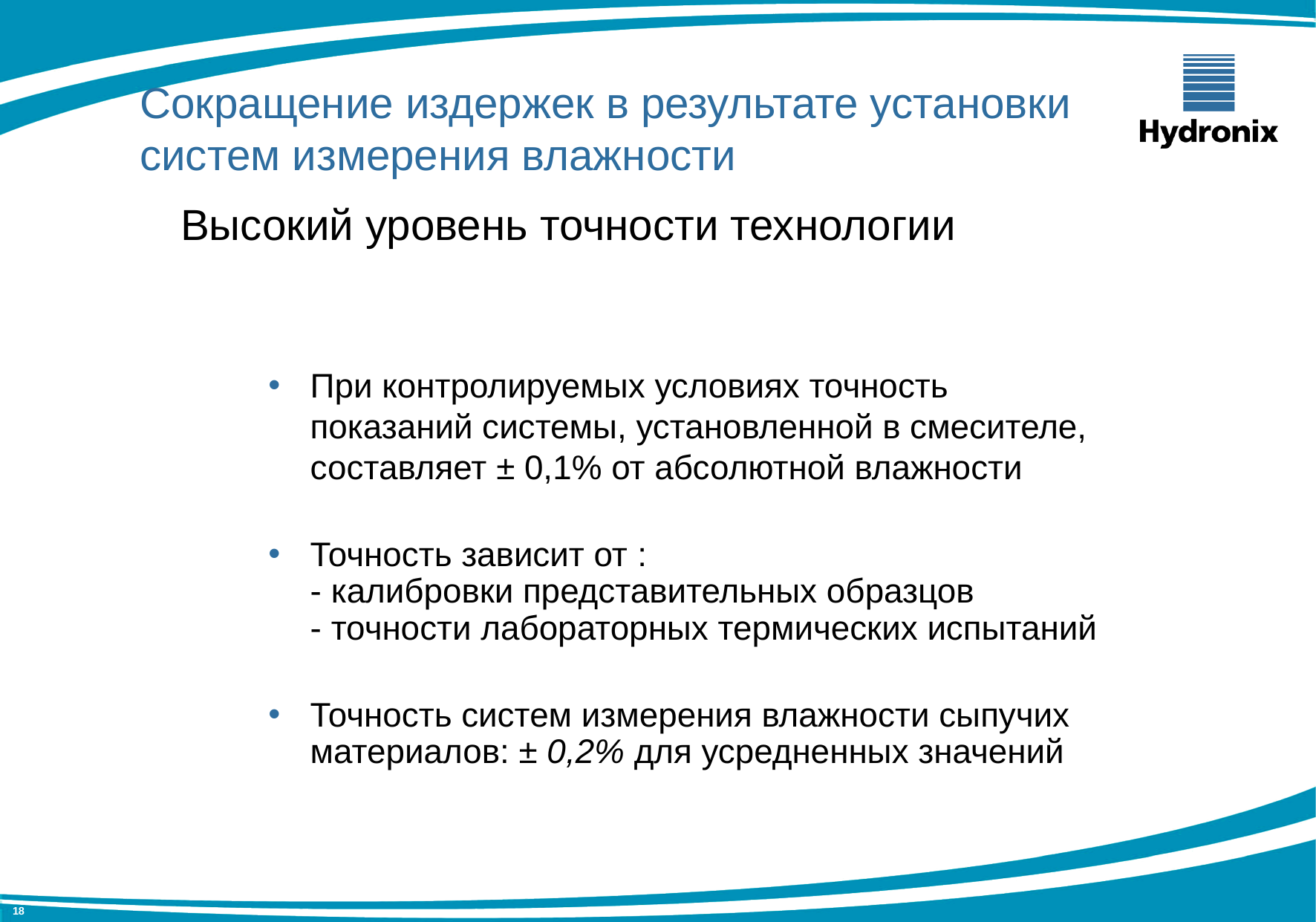

Сокращение издержек в результате установки систем измерения влажности
Высокий уровень точности технологии
При контролируемых условиях точность показаний системы, установленной в смесителе, составляет ± 0,1% от абсолютной влажности

Точность зависит от :
- калибровки представительных образцов
- точности лабораторных термических испытаний

Точность систем измерения влажности сыпучих материалов: ± 0,2% для усредненных значений
18